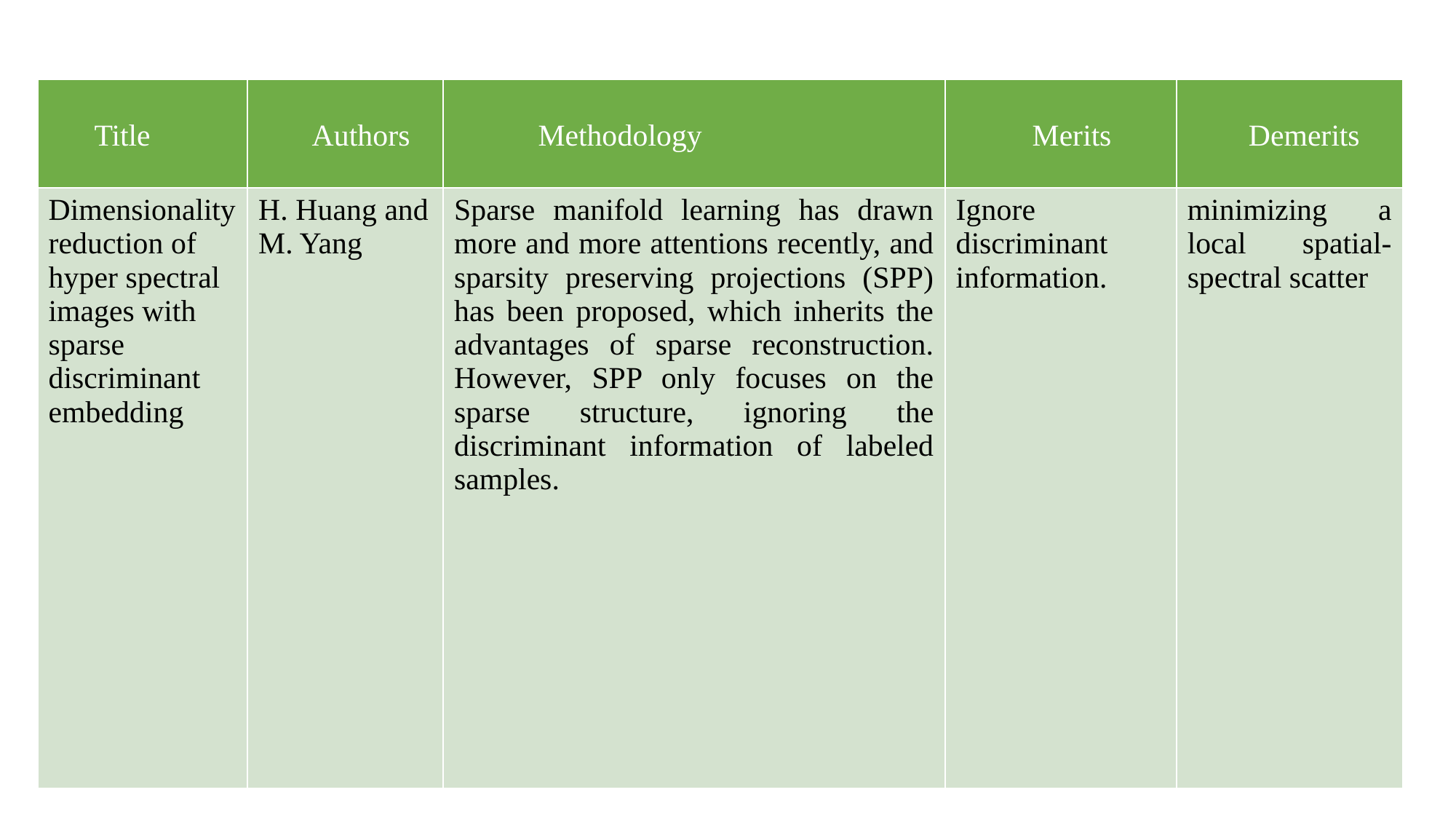

| Title | Authors | Methodology | Merits | Demerits |
| --- | --- | --- | --- | --- |
| Dimensionality reduction of hyper spectral images with sparse discriminant embedding | H. Huang and M. Yang | Sparse manifold learning has drawn more and more attentions recently, and sparsity preserving projections (SPP) has been proposed, which inherits the advantages of sparse reconstruction. However, SPP only focuses on the sparse structure, ignoring the discriminant information of labeled samples. | Ignore discriminant information. | minimizing a local spatial-spectral scatter |